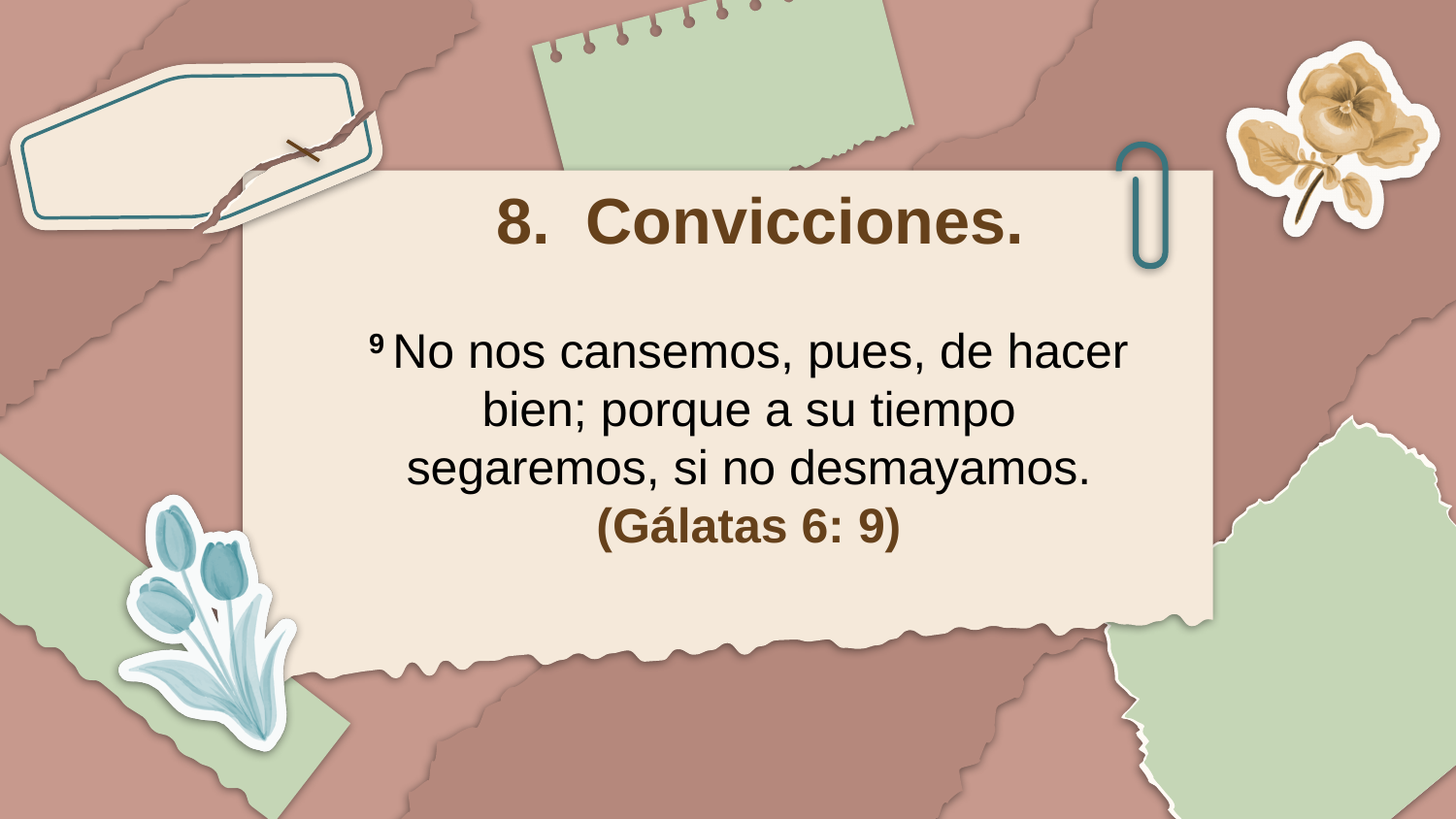

# 8.  Convicciones.
9 No nos cansemos, pues, de hacer bien; porque a su tiempo segaremos, si no desmayamos.
(Gálatas 6: 9)